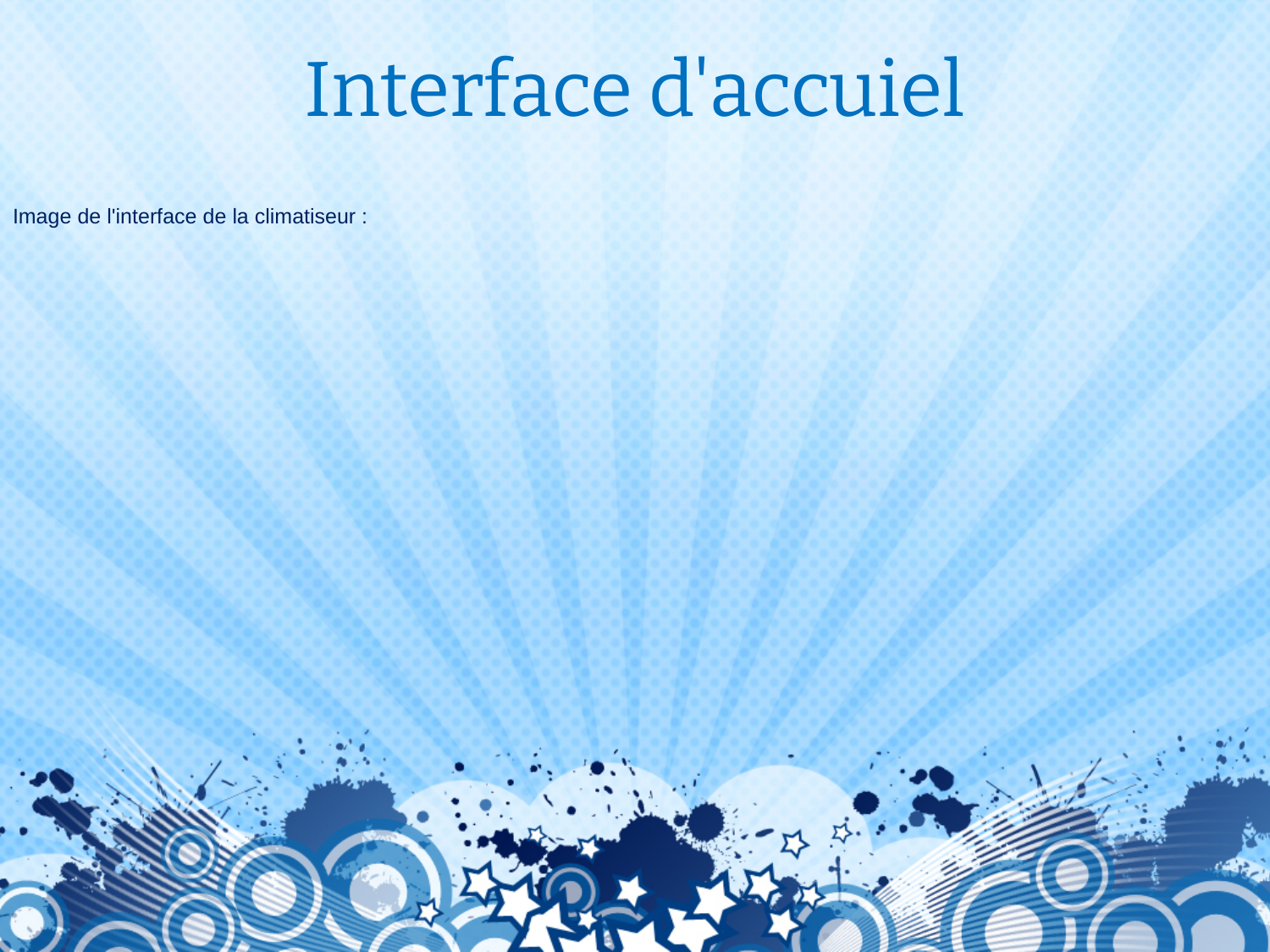

# Interface d'accuiel
Image de l'interface de la climatiseur :